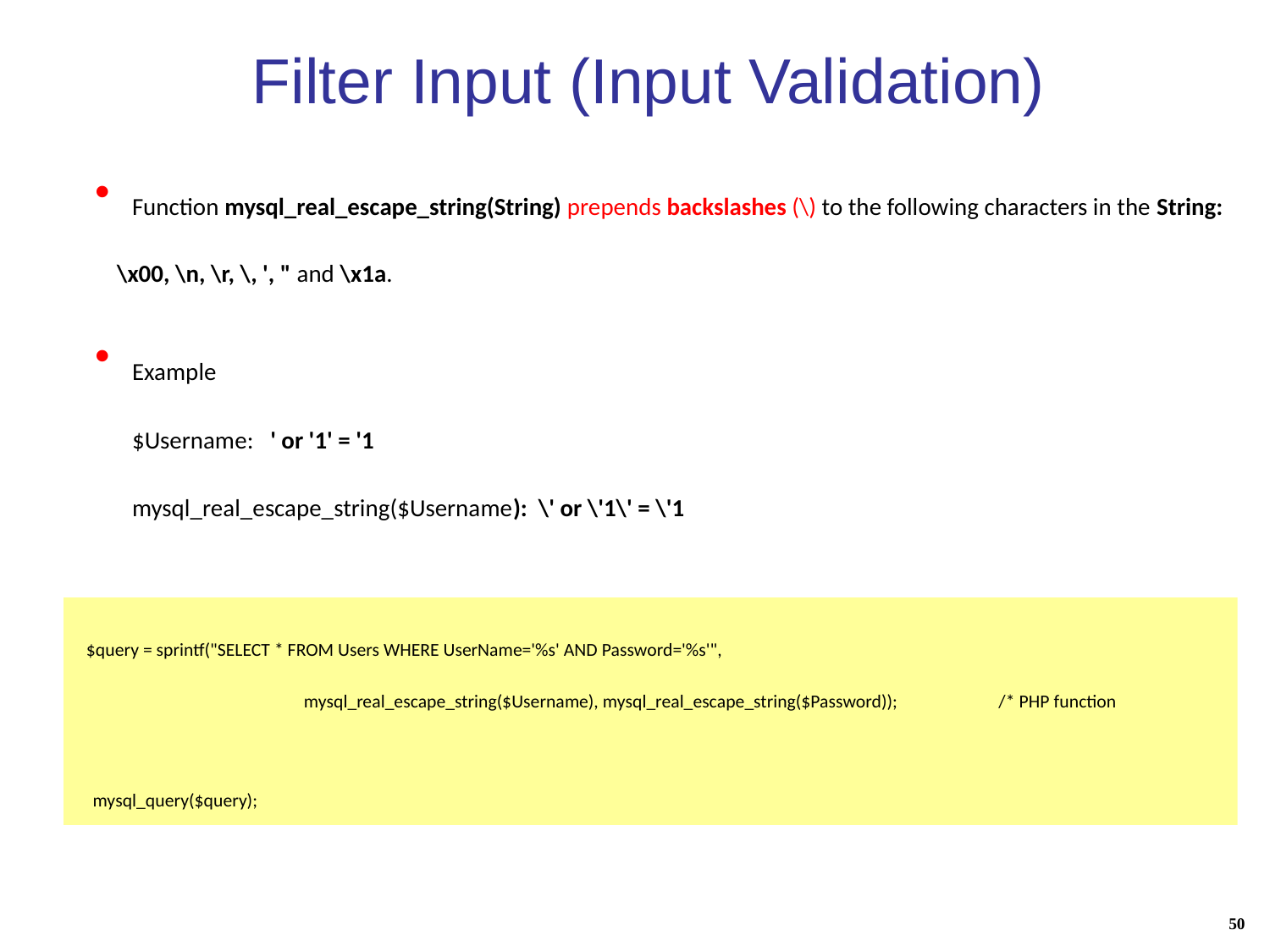

# Filter Input (Input Validation)
Function mysql_real_escape_string(String) prepends backslashes (\) to the following characters in the String:
    \x00, \n, \r, \, ', " and \x1a.

Example
$Username:   ' or '1' = '1
mysql_real_escape_string($Username):  \' or \'1\' = \'1

$query = sprintf("SELECT * FROM Users WHERE UserName='%s' AND Password='%s'",
mysql_real_escape_string($Username), mysql_real_escape_string($Password));                        /* PHP function
mysql_query($query);
50